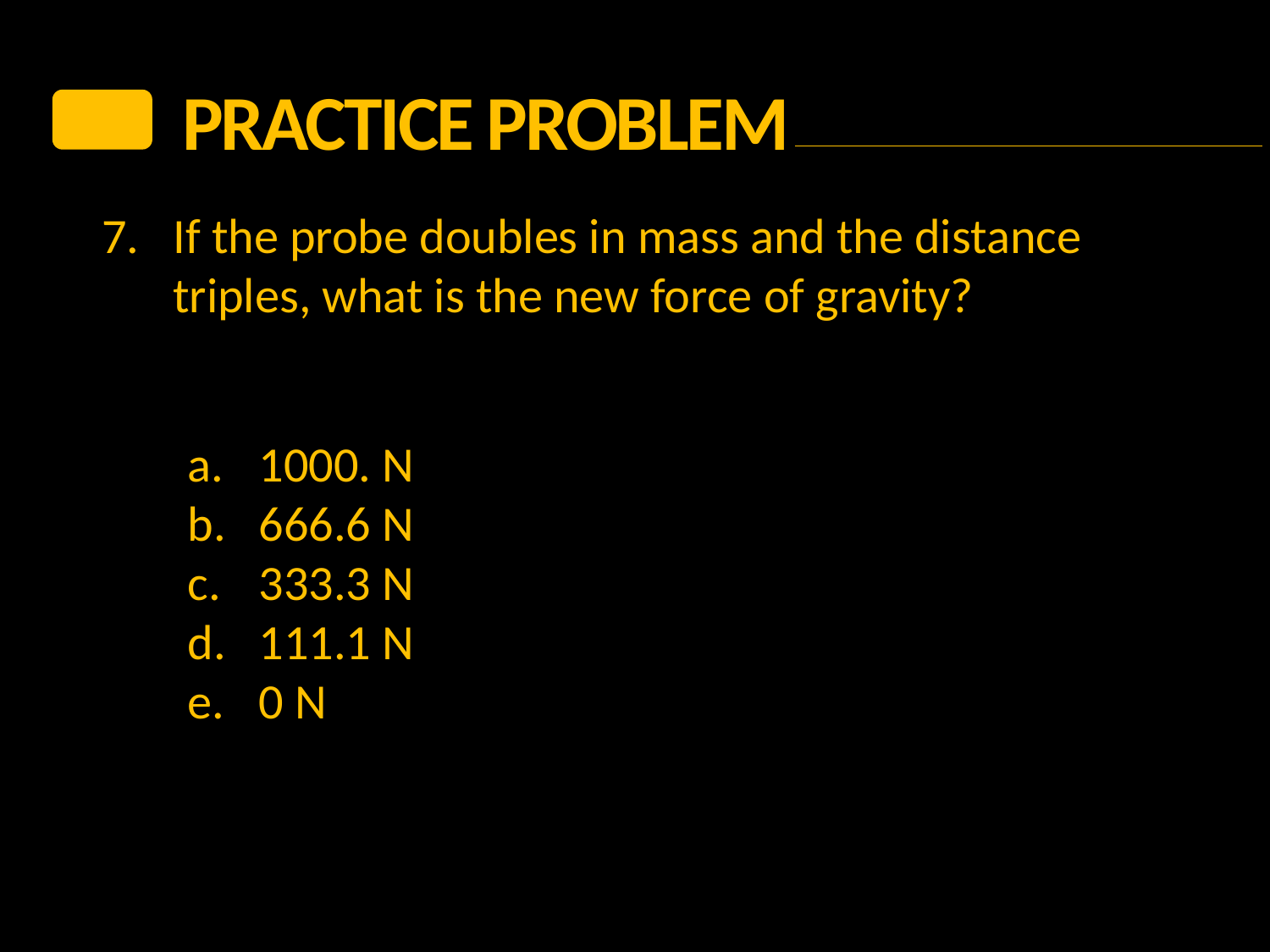

PRACTICE Problem

7.	If the probe doubles in mass and the distance triples, what is the new force of gravity?
1000. N
666.6 N
333.3 N
111.1 N
0 N